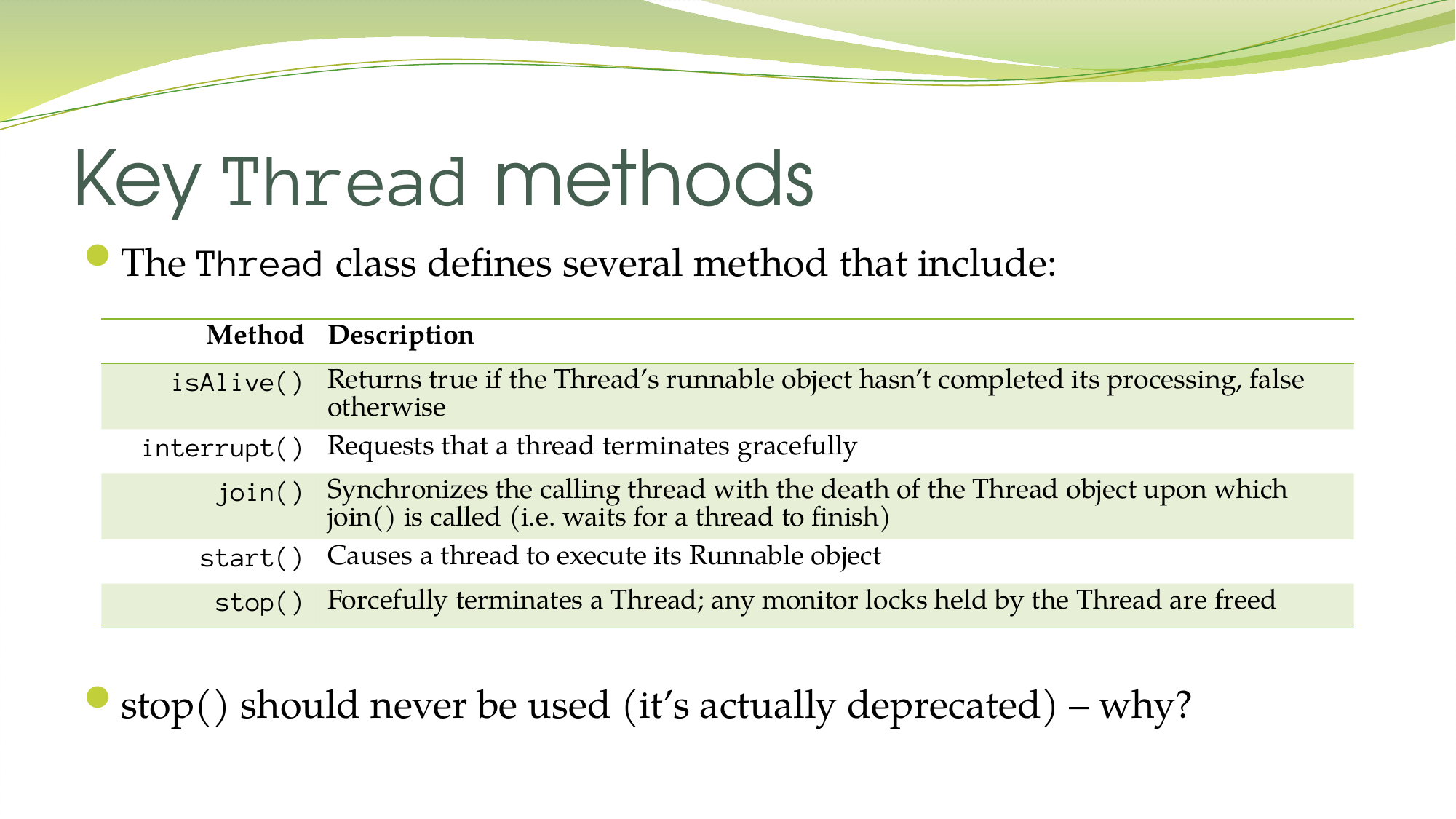

# Key Thread methods
The Thread class defines several method that include:

stop() should never be used (it’s actually deprecated) – why?

| Method | Description |
| --- | --- |
| isAlive() | Returns true if the Thread’s runnable object hasn’t completed its processing, false otherwise |
| interrupt() | Requests that a thread terminates gracefully |
| join() | Synchronizes the calling thread with the death of the Thread object upon which join() is called (i.e. waits for a thread to finish) |
| start() | Causes a thread to execute its Runnable object |
| stop() | Forcefully terminates a Thread; any monitor locks held by the Thread are freed |